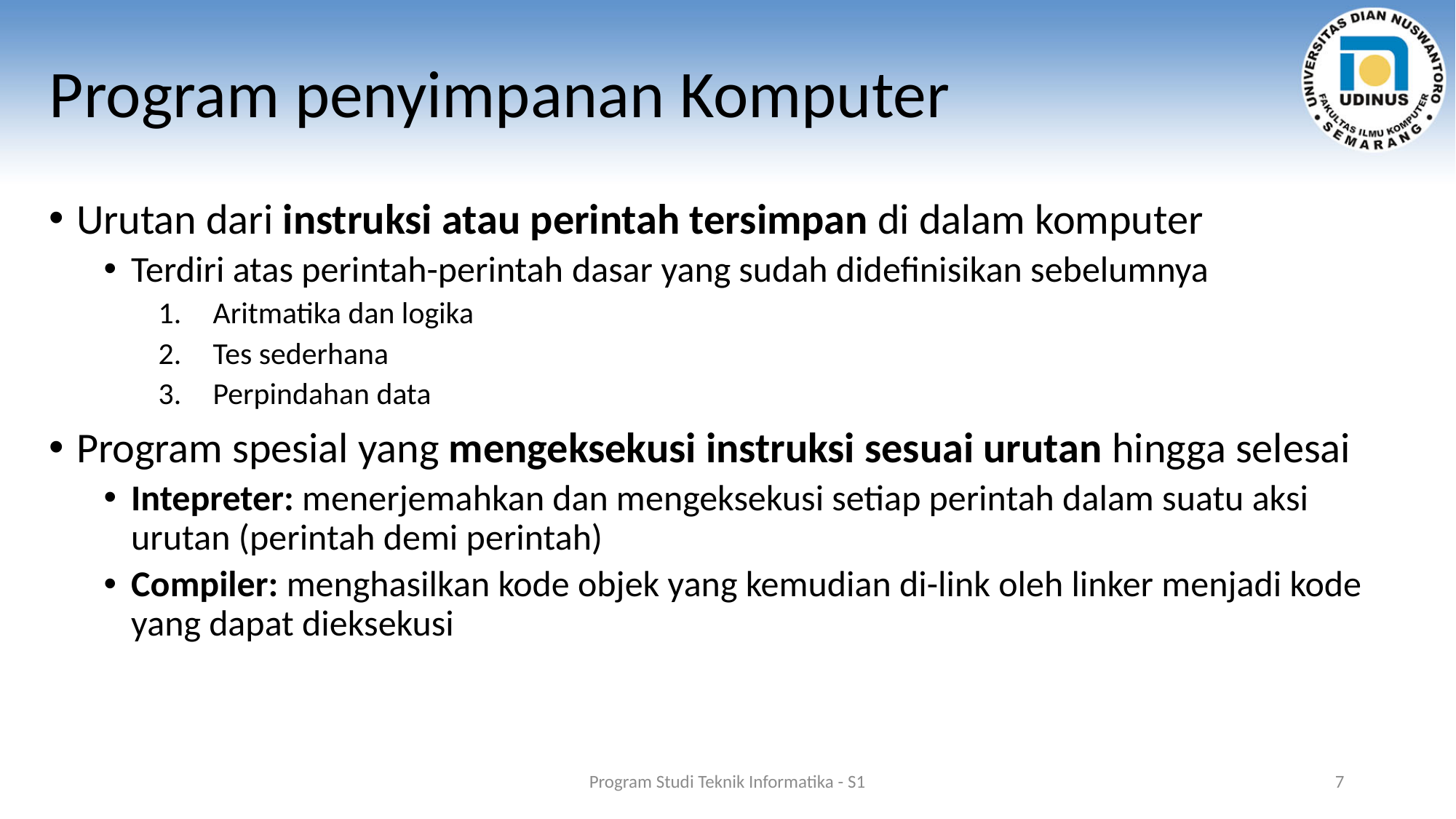

# Program penyimpanan Komputer
Urutan dari instruksi atau perintah tersimpan di dalam komputer
Terdiri atas perintah-perintah dasar yang sudah didefinisikan sebelumnya
Aritmatika dan logika
Tes sederhana
Perpindahan data
Program spesial yang mengeksekusi instruksi sesuai urutan hingga selesai
Intepreter: menerjemahkan dan mengeksekusi setiap perintah dalam suatu aksi urutan (perintah demi perintah)
Compiler: menghasilkan kode objek yang kemudian di-link oleh linker menjadi kode yang dapat dieksekusi
Program Studi Teknik Informatika - S1
7